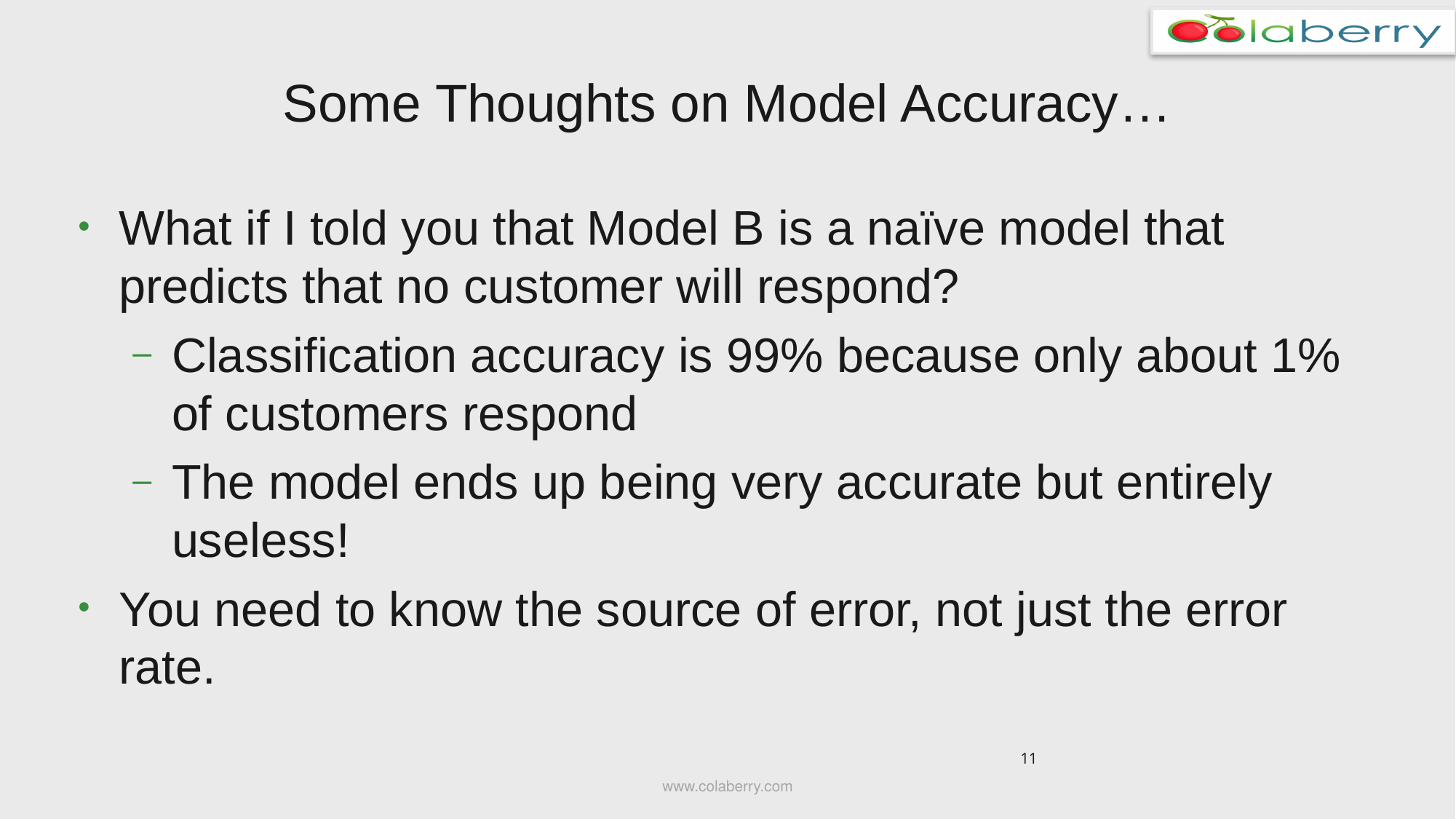

# Some Thoughts on Model Accuracy…
What if I told you that Model B is a naïve model that predicts that no customer will respond?
Classification accuracy is 99% because only about 1% of customers respond
The model ends up being very accurate but entirely useless!
You need to know the source of error, not just the error rate.
11